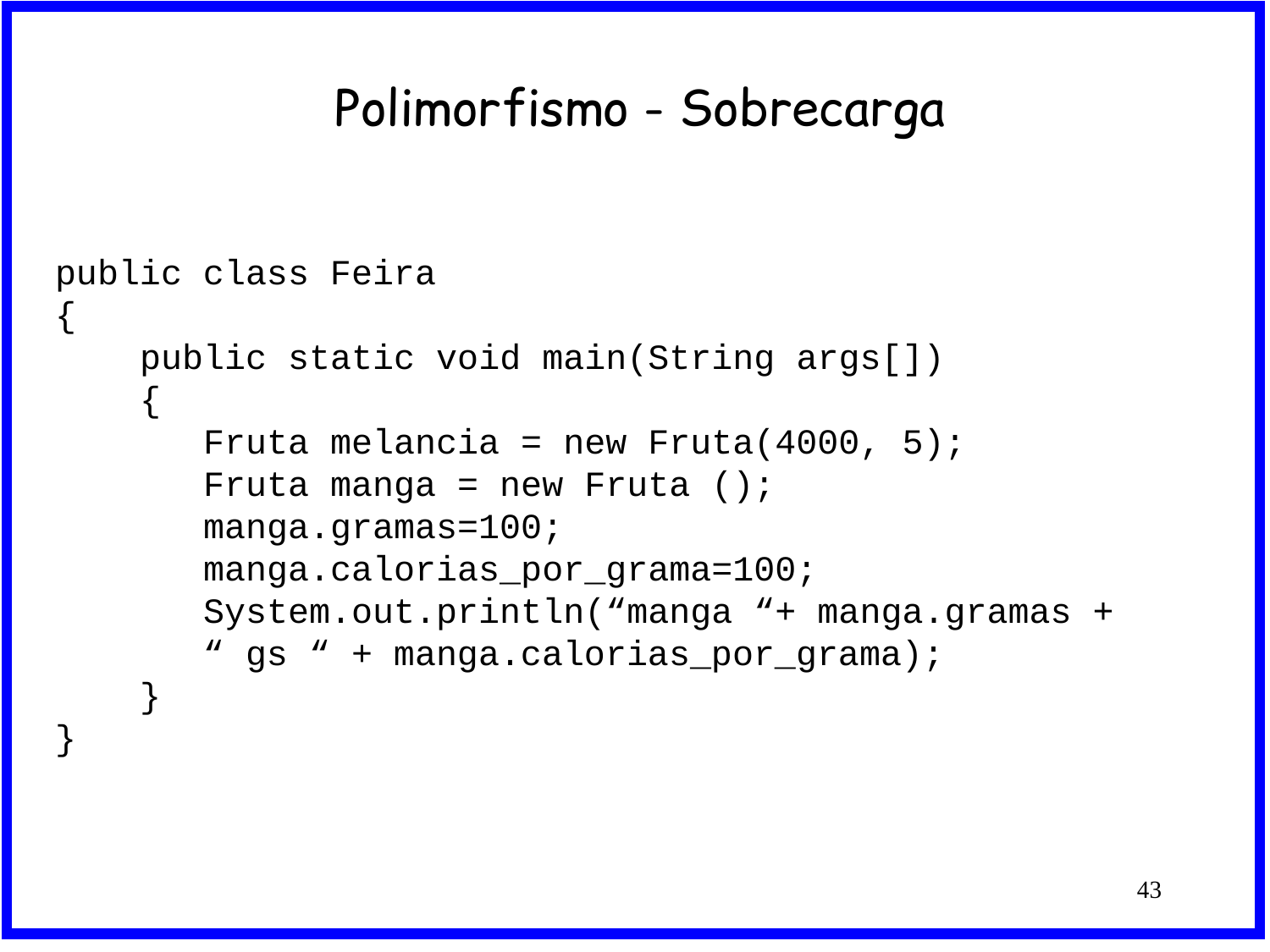

# Polimorfismo - Sobrecarga
public class Feira
{
    public static void main(String args[])
    {
       Fruta melancia = new Fruta(4000, 5);
	 Fruta manga = new Fruta ();
	 manga.gramas=100;
	 manga.calorias_por_grama=100;
	 System.out.println(“manga “+ manga.gramas +
	 “ gs “ + manga.calorias_por_grama);
    }
}
43